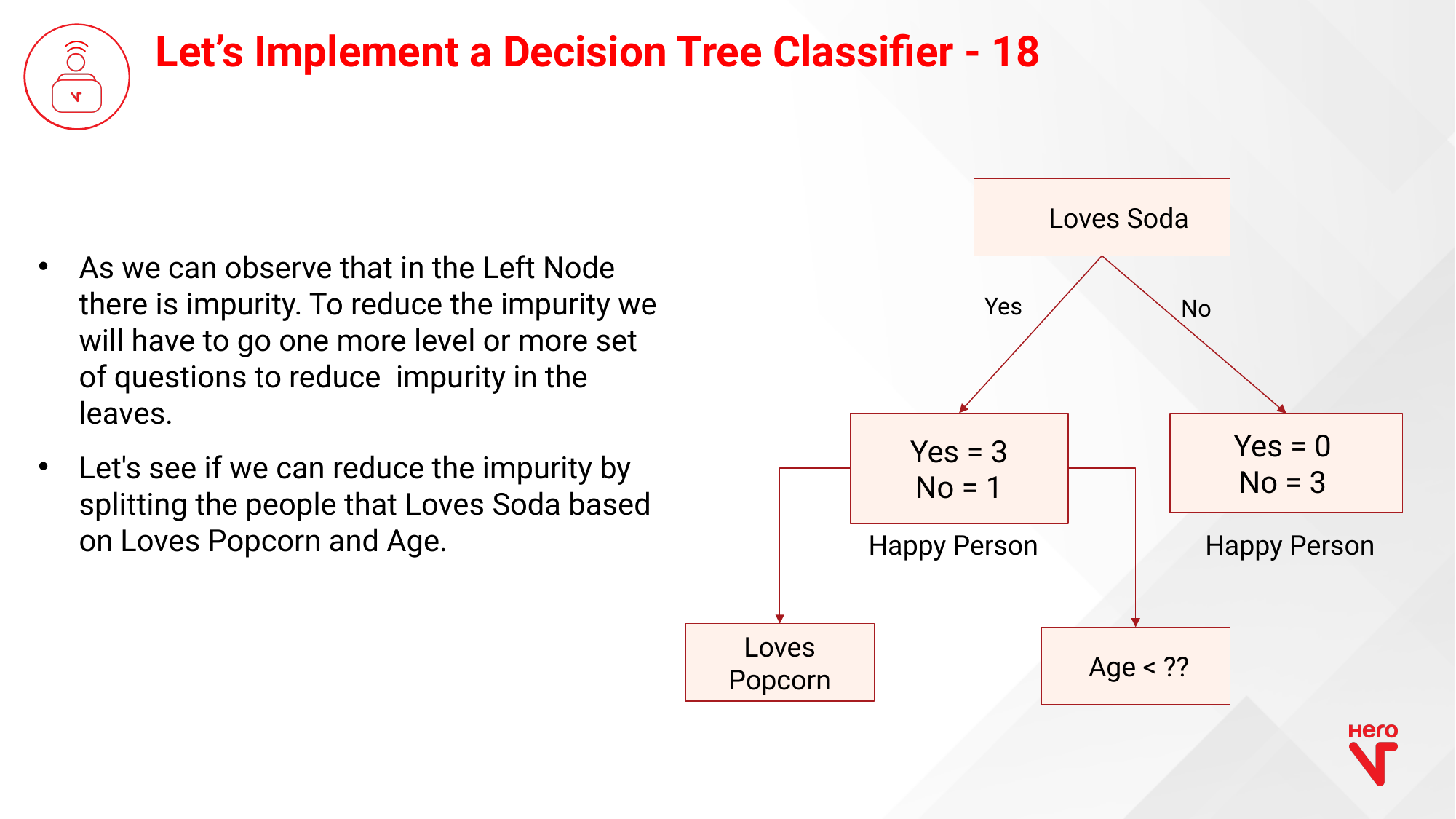

Let’s Implement a Decision Tree Classifier - 18
      Loves Soda
As we can observe that in the Left Node there is impurity. To reduce the impurity we will have to go one more level or more set of questions to reduce  impurity in the leaves.
Let's see if we can reduce the impurity by splitting the people that Loves Soda based on Loves Popcorn and Age.
Yes
No
Yes = 3
No = 1
Yes = 0
No = 3
Happy Person
Happy Person
Loves Popcorn
 Age < ??